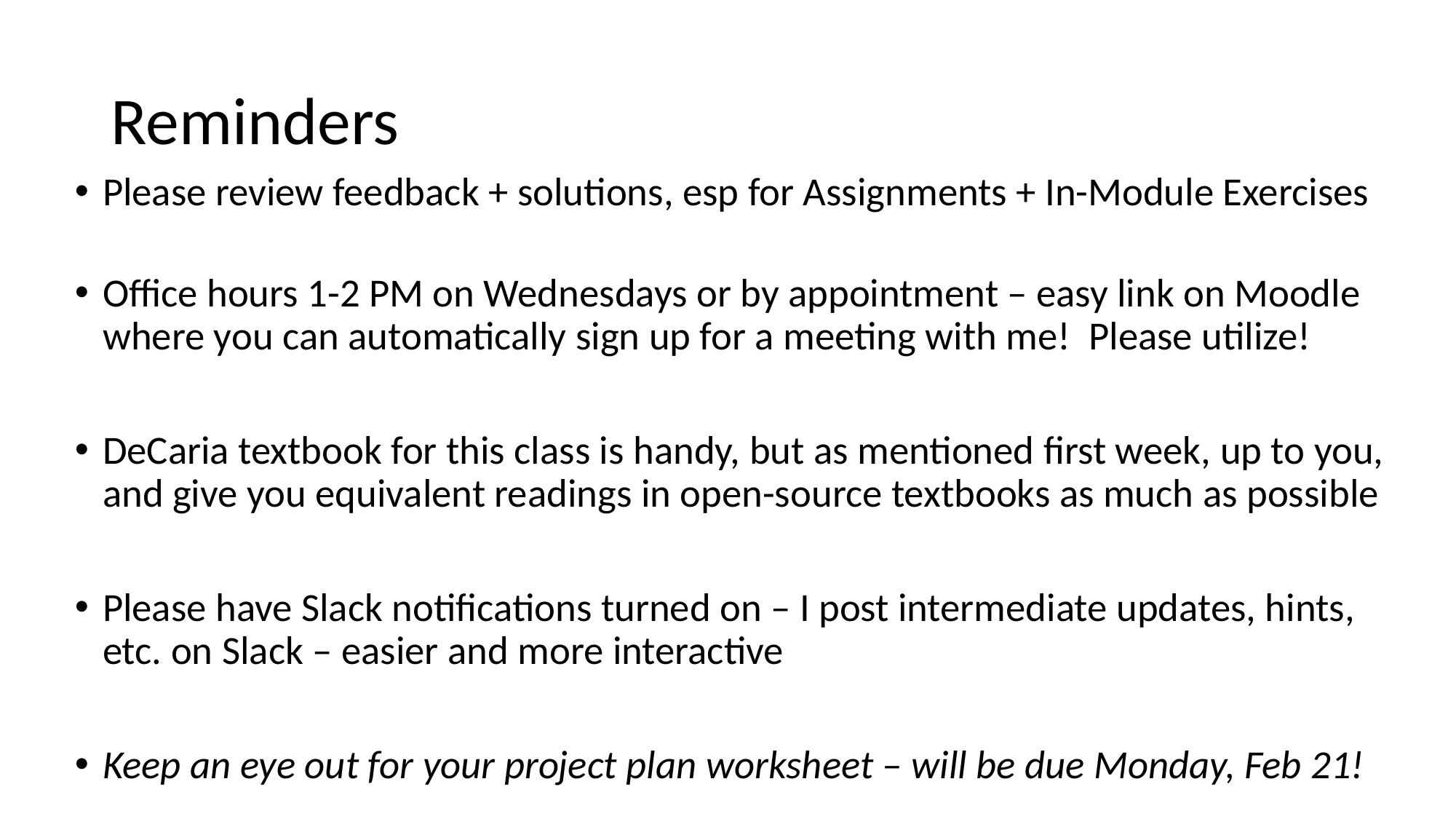

# Reminders
Please review feedback + solutions, esp for Assignments + In-Module Exercises

Office hours 1-2 PM on Wednesdays or by appointment – easy link on Moodle where you can automatically sign up for a meeting with me!  Please utilize!

DeCaria textbook for this class is handy, but as mentioned first week, up to you, and give you equivalent readings in open-source textbooks as much as possible

Please have Slack notifications turned on – I post intermediate updates, hints, etc. on Slack – easier and more interactive

Keep an eye out for your project plan worksheet – will be due Monday, Feb 21!